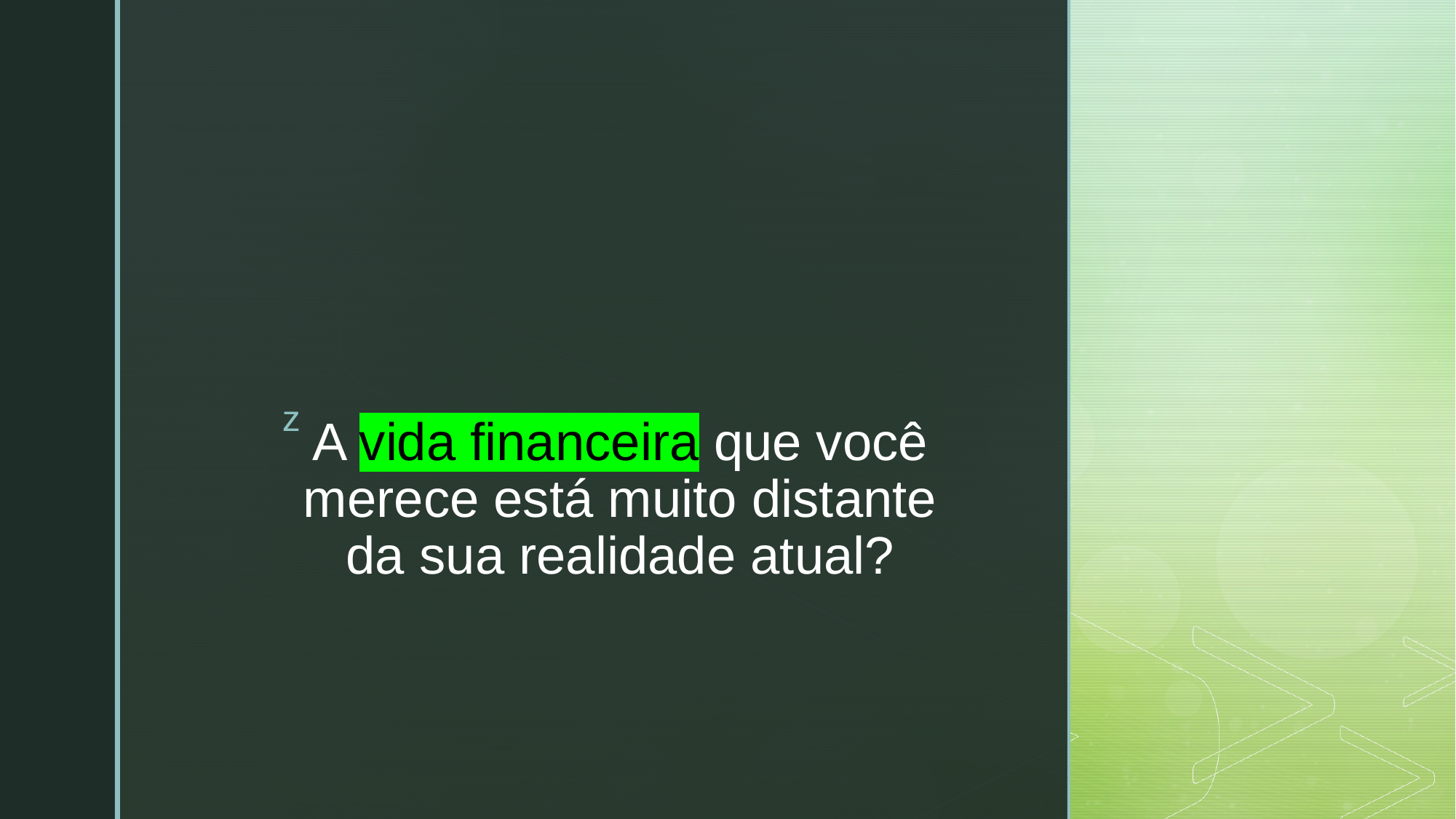

# A vida financeira que você merece está muito distante da sua realidade atual?